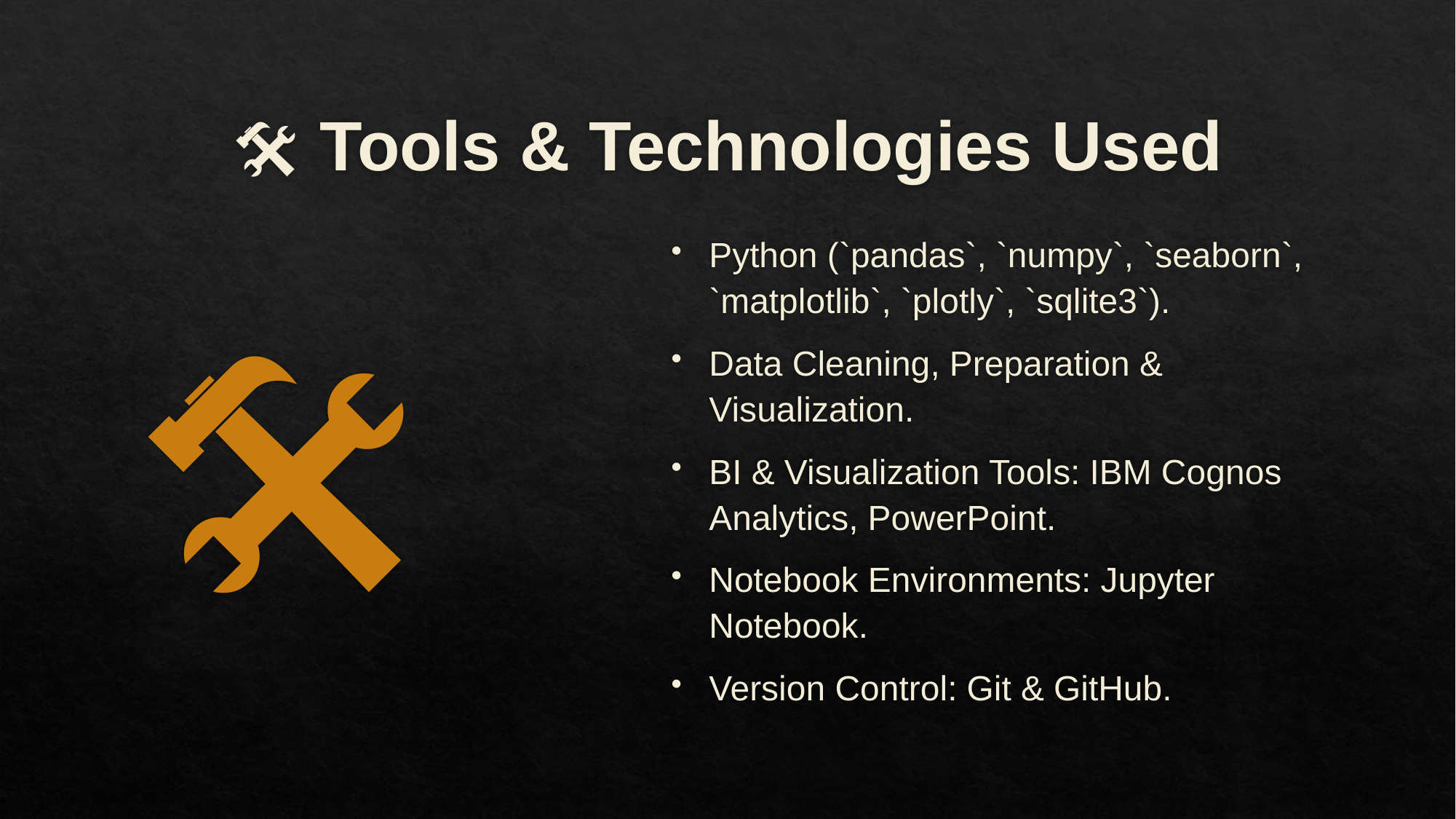

# 🛠️ Tools & Technologies Used
🛠️
Python (`pandas`, `numpy`, `seaborn`, `matplotlib`, `plotly`, `sqlite3`).
Data Cleaning, Preparation & Visualization.
BI & Visualization Tools: IBM Cognos Analytics, PowerPoint.
Notebook Environments: Jupyter Notebook.
Version Control: Git & GitHub.